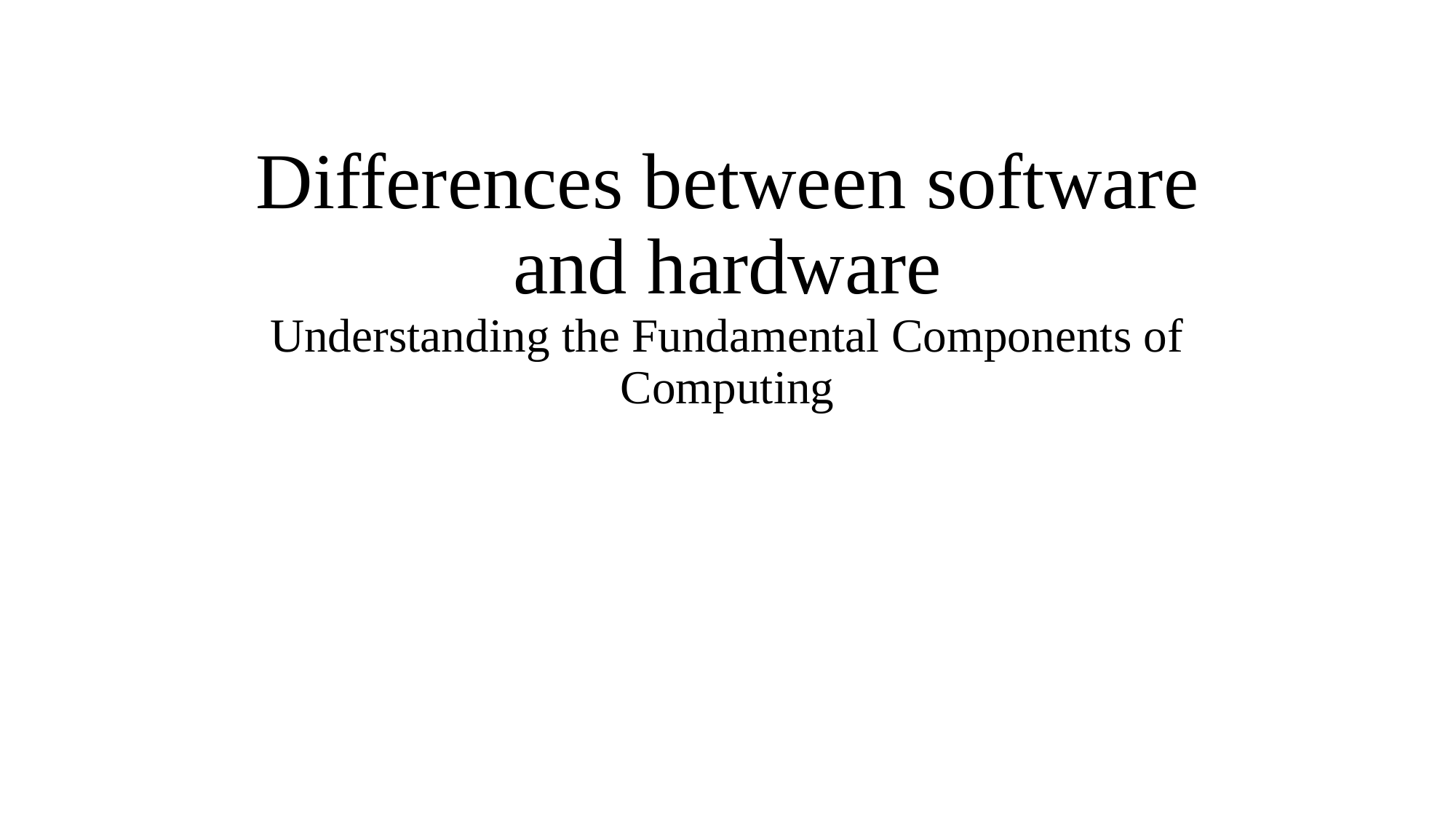

# Differences between software and hardware Understanding the Fundamental Components of Computing